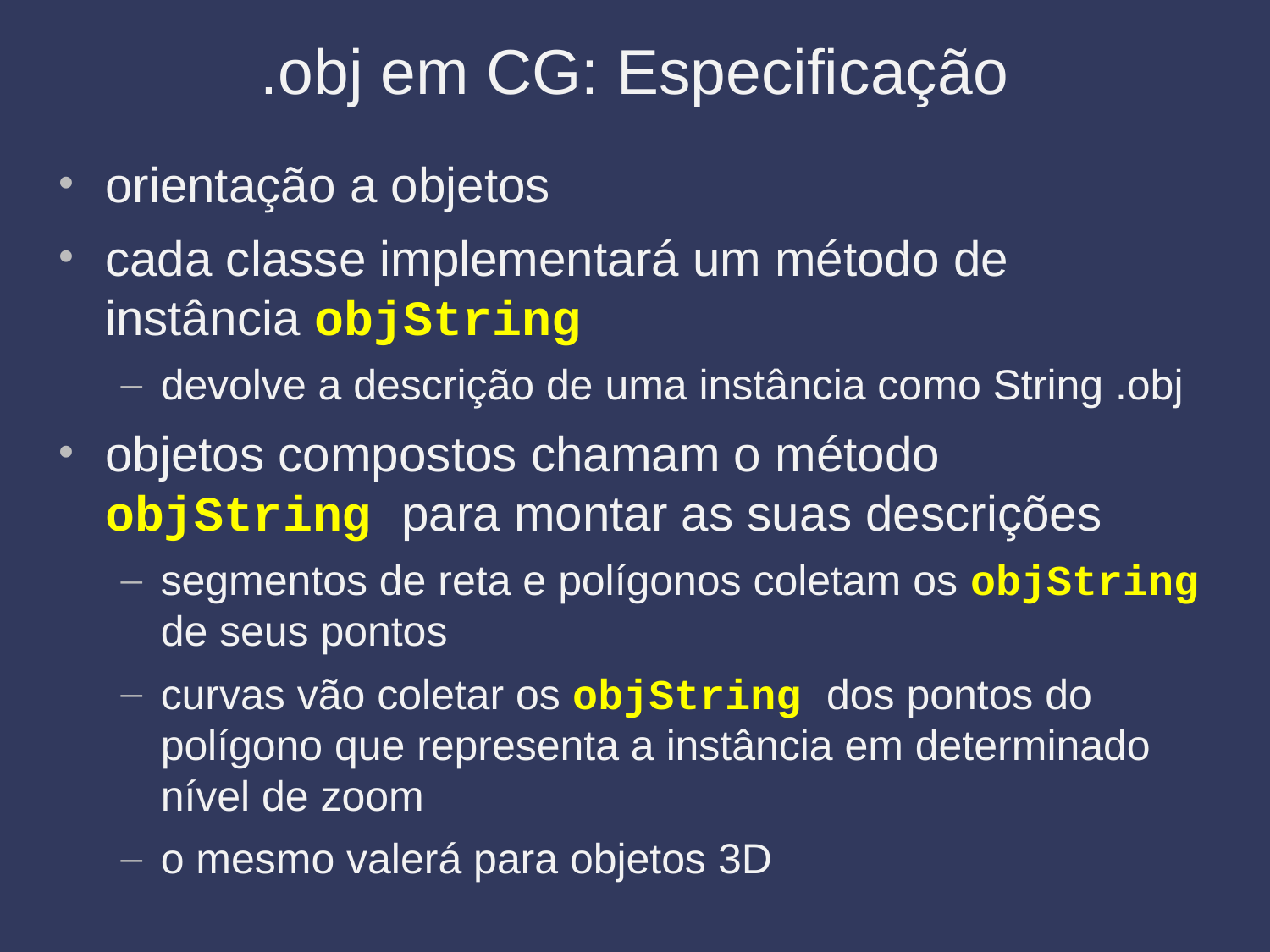

# .obj em CG: Especificação
orientação a objetos
cada classe implementará um método de instância objString
devolve a descrição de uma instância como String .obj
objetos compostos chamam o método objString para montar as suas descrições
segmentos de reta e polígonos coletam os objString de seus pontos
curvas vão coletar os objString dos pontos do polígono que representa a instância em determinado nível de zoom
o mesmo valerá para objetos 3D